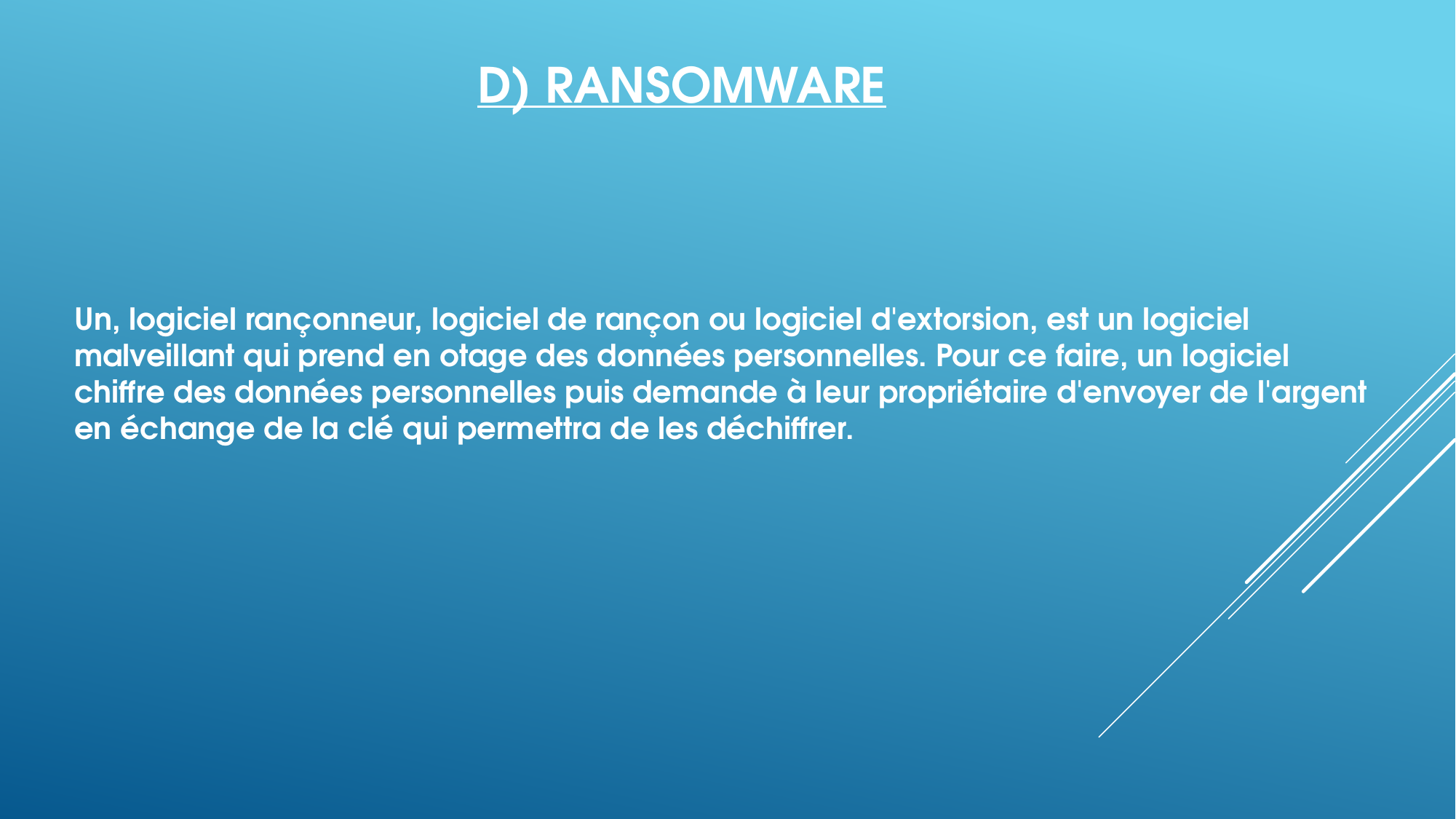

# D) Ransomware
Un, logiciel rançonneur, logiciel de rançon ou logiciel d'extorsion, est un logiciel malveillant qui prend en otage des données personnelles. Pour ce faire, un logiciel chiffre des données personnelles puis demande à leur propriétaire d'envoyer de l'argent en échange de la clé qui permettra de les déchiffrer.